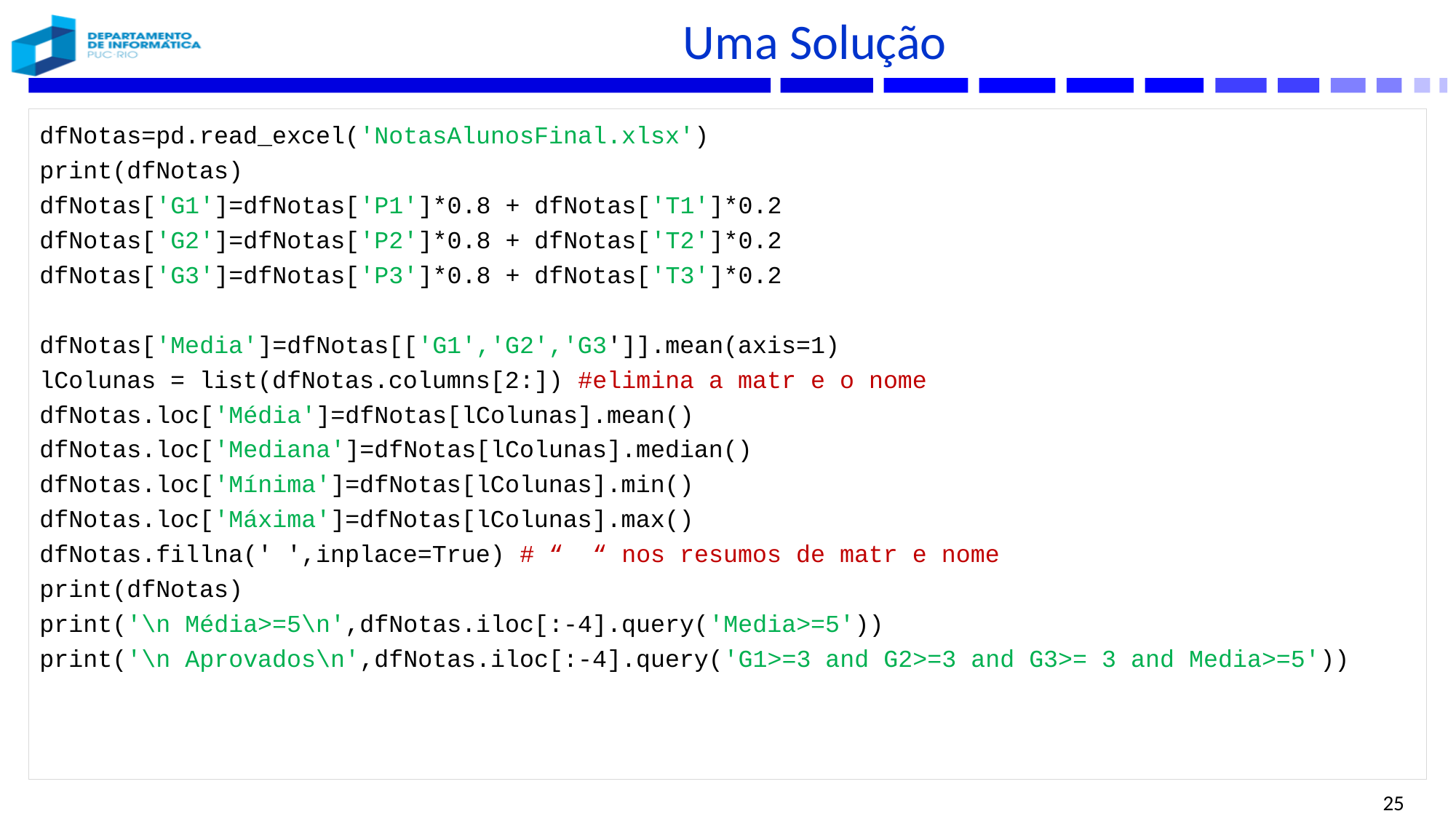

# Uma Solução
dfNotas=pd.read_excel('NotasAlunosFinal.xlsx')
print(dfNotas)
dfNotas['G1']=dfNotas['P1']*0.8 + dfNotas['T1']*0.2
dfNotas['G2']=dfNotas['P2']*0.8 + dfNotas['T2']*0.2
dfNotas['G3']=dfNotas['P3']*0.8 + dfNotas['T3']*0.2

dfNotas['Media']=dfNotas[['G1','G2','G3']].mean(axis=1)
lColunas = list(dfNotas.columns[2:]) #elimina a matr e o nome
dfNotas.loc['Média']=dfNotas[lColunas].mean()
dfNotas.loc['Mediana']=dfNotas[lColunas].median()
dfNotas.loc['Mínima']=dfNotas[lColunas].min()
dfNotas.loc['Máxima']=dfNotas[lColunas].max()
dfNotas.fillna(' ',inplace=True) # “  “ nos resumos de matr e nome
print(dfNotas)
print('\n Média>=5\n',dfNotas.iloc[:-4].query('Media>=5'))
print('\n Aprovados\n',dfNotas.iloc[:-4].query('G1>=3 and G2>=3 and G3>= 3 and Media>=5'))
25